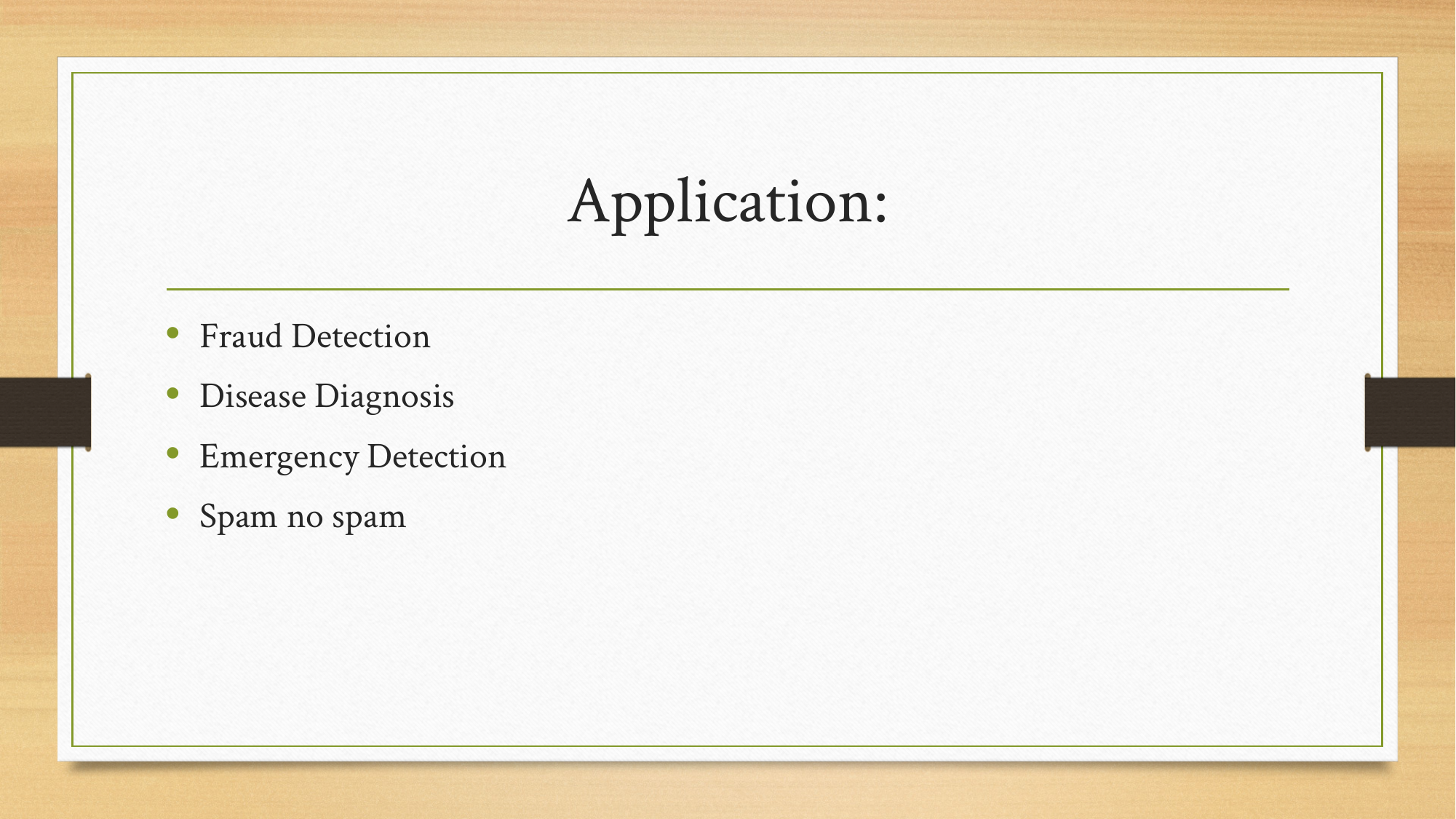

# Application:
Fraud Detection
Disease Diagnosis
Emergency Detection
Spam no spam